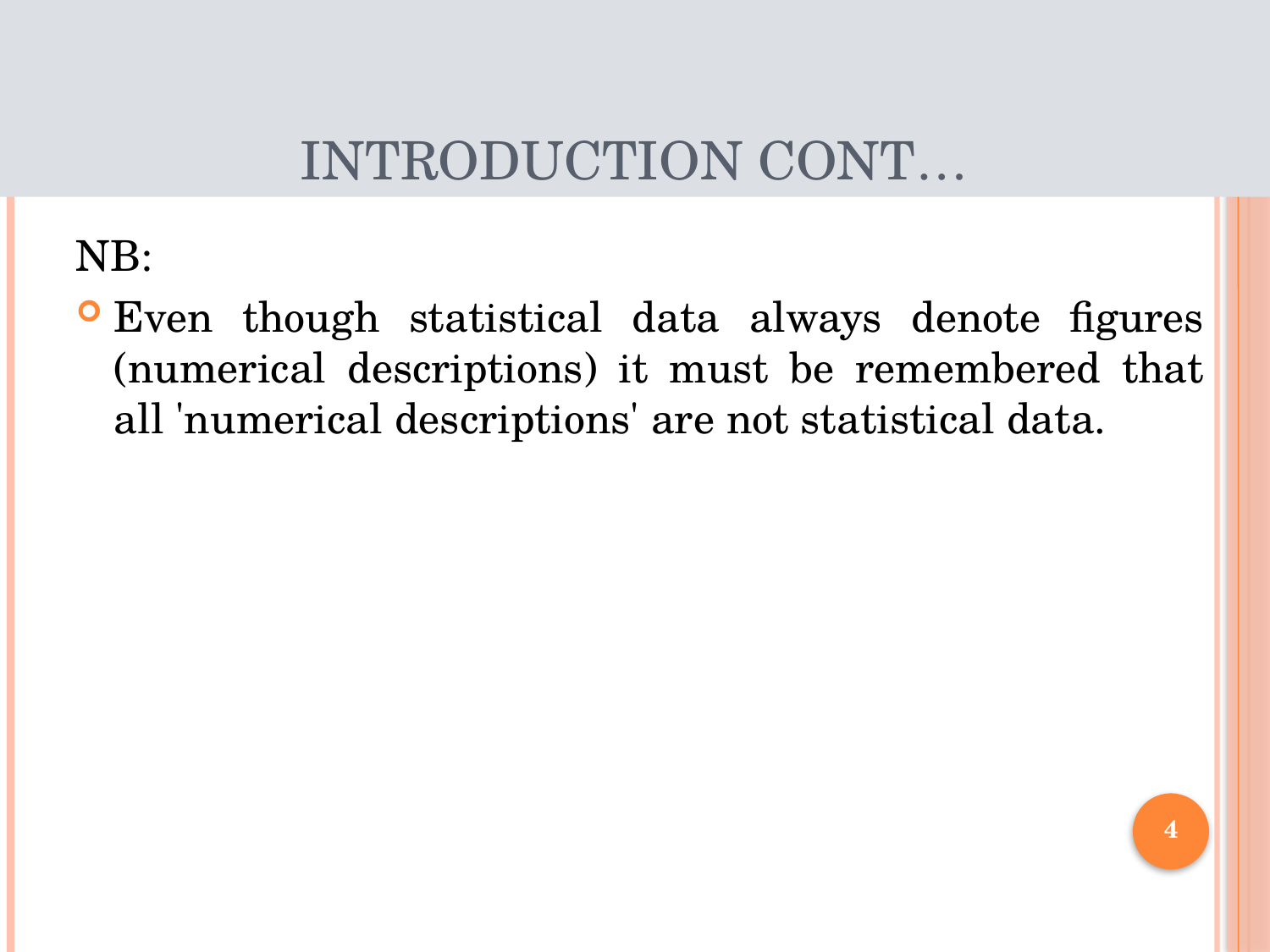

# Introduction cont…
NB:
Even though statistical data always denote figures (numerical descriptions) it must be remembered that all 'numerical descriptions' are not statistical data.
4